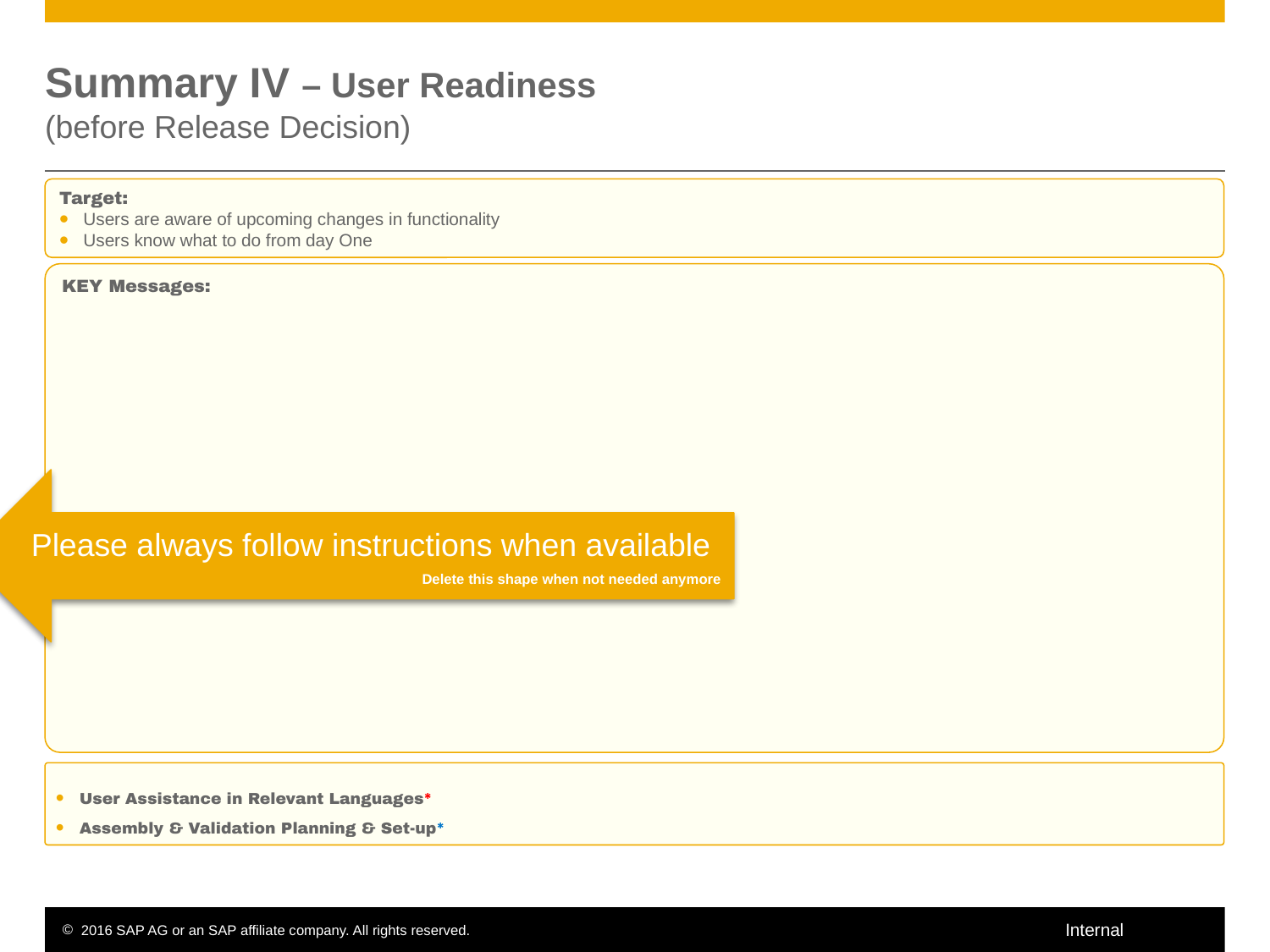

Instructions
(Delete this box when not needed anymore)
Users: People who use and work with the software

Summarize the status of the tasks contributing to Customer Readiness for your delivery.
For this, consider the status of the tasks below and enter the key messages.

This is a list of tasks/topics which contribute to user readiness.
Those with a red star are corporate requirements, those with a blue star are business rules.
# Summary IV – User Readiness (before Release Decision)
Target:
Users are aware of upcoming changes in functionality
Users know what to do from day One
KEY Messages:
Please always follow instructions when available
Delete this shape when not needed anymore
User Assistance in Relevant Languages*
Assembly & Validation Planning & Set-up*